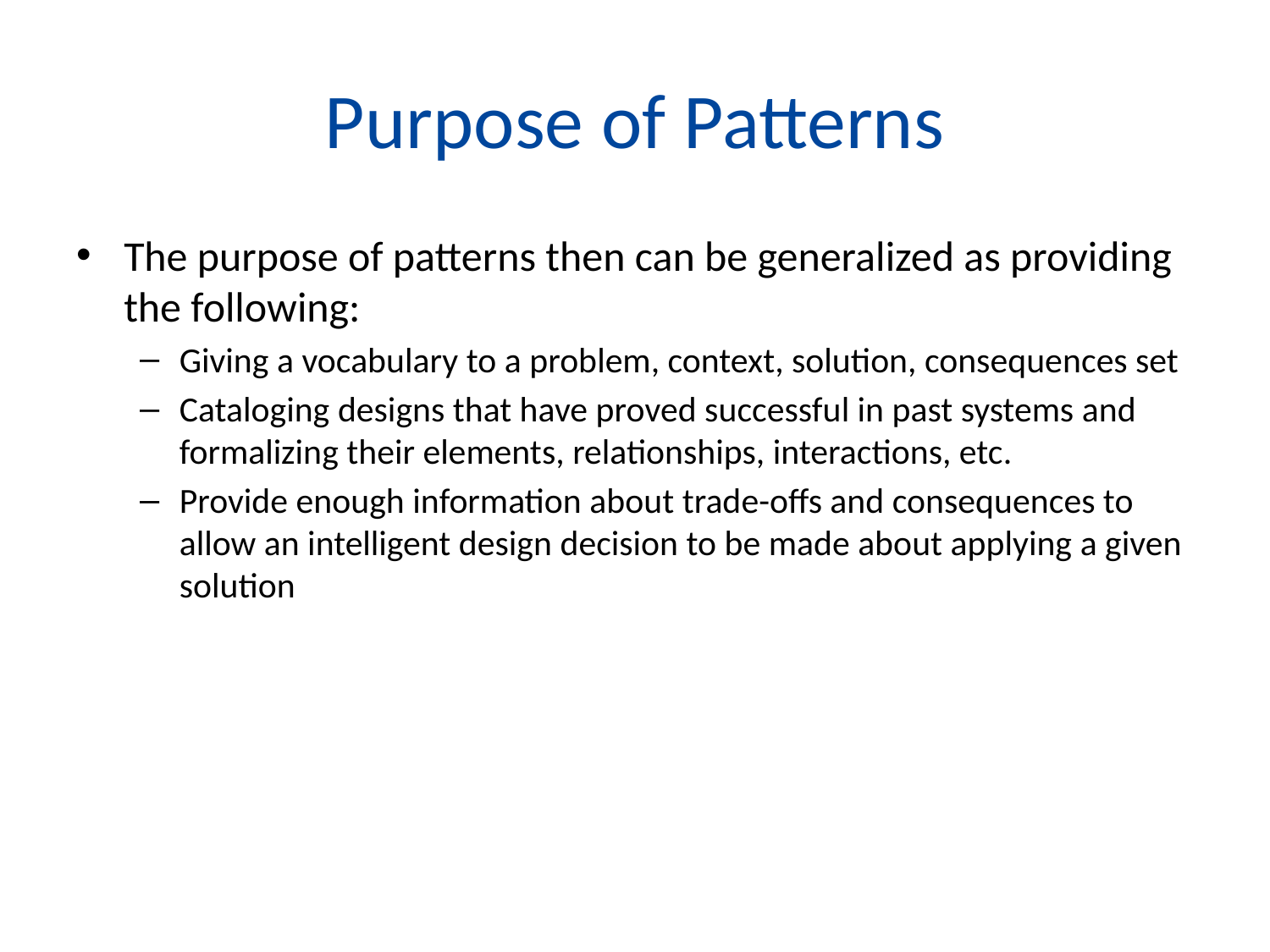

# Purpose of Patterns
The purpose of patterns then can be generalized as providing the following:
Giving a vocabulary to a problem, context, solution, consequences set
Cataloging designs that have proved successful in past systems and formalizing their elements, relationships, interactions, etc.
Provide enough information about trade-offs and consequences to allow an intelligent design decision to be made about applying a given solution